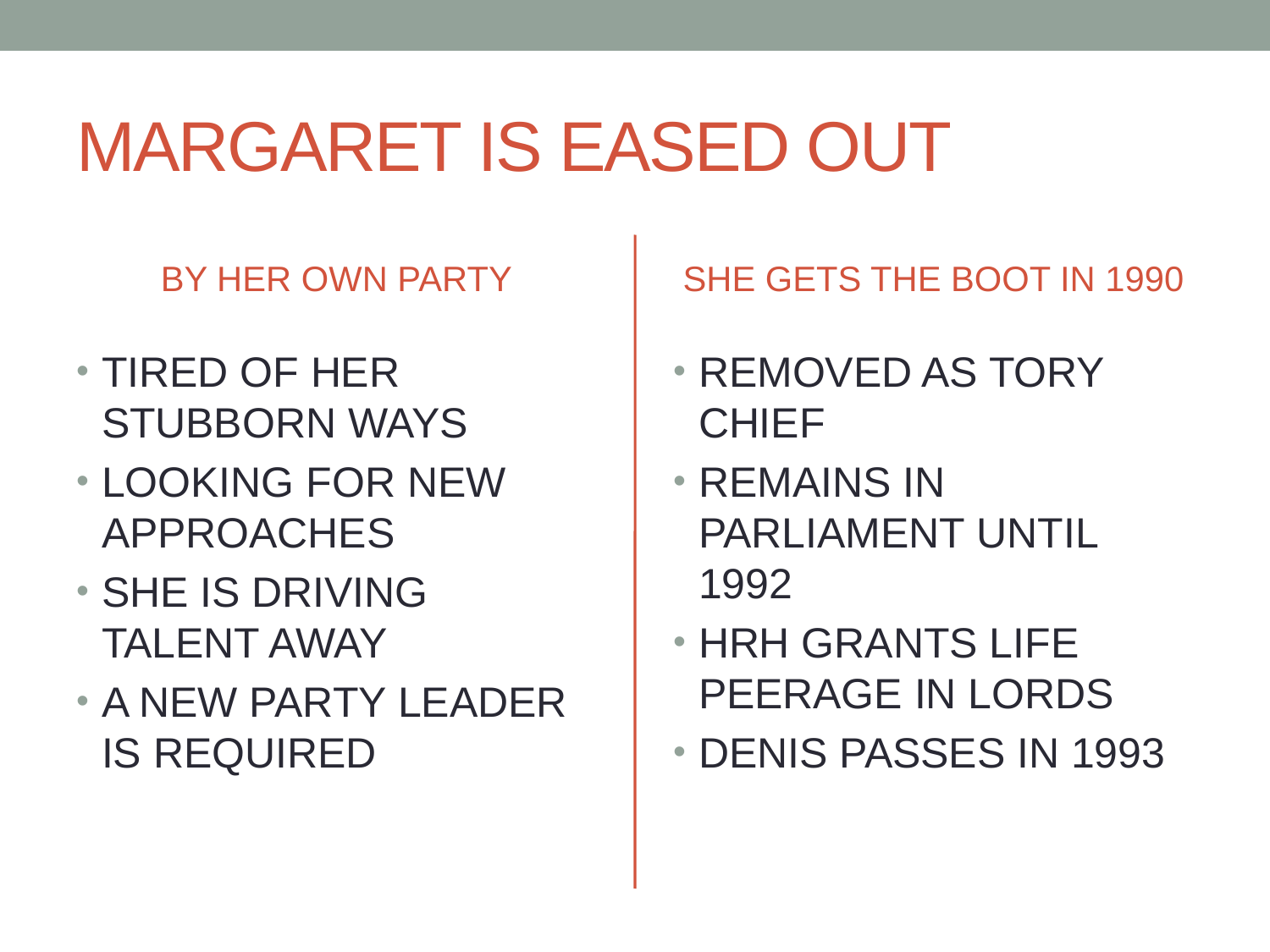

# MARGARET IS EASED OUT
BY HER OWN PARTY
SHE GETS THE BOOT IN 1990
TIRED OF HER STUBBORN WAYS
LOOKING FOR NEW APPROACHES
SHE IS DRIVING TALENT AWAY
A NEW PARTY LEADER IS REQUIRED

REMOVED AS TORY CHIEF
REMAINS IN PARLIAMENT UNTIL 1992
HRH GRANTS LIFE PEERAGE IN LORDS
DENIS PASSES IN 1993